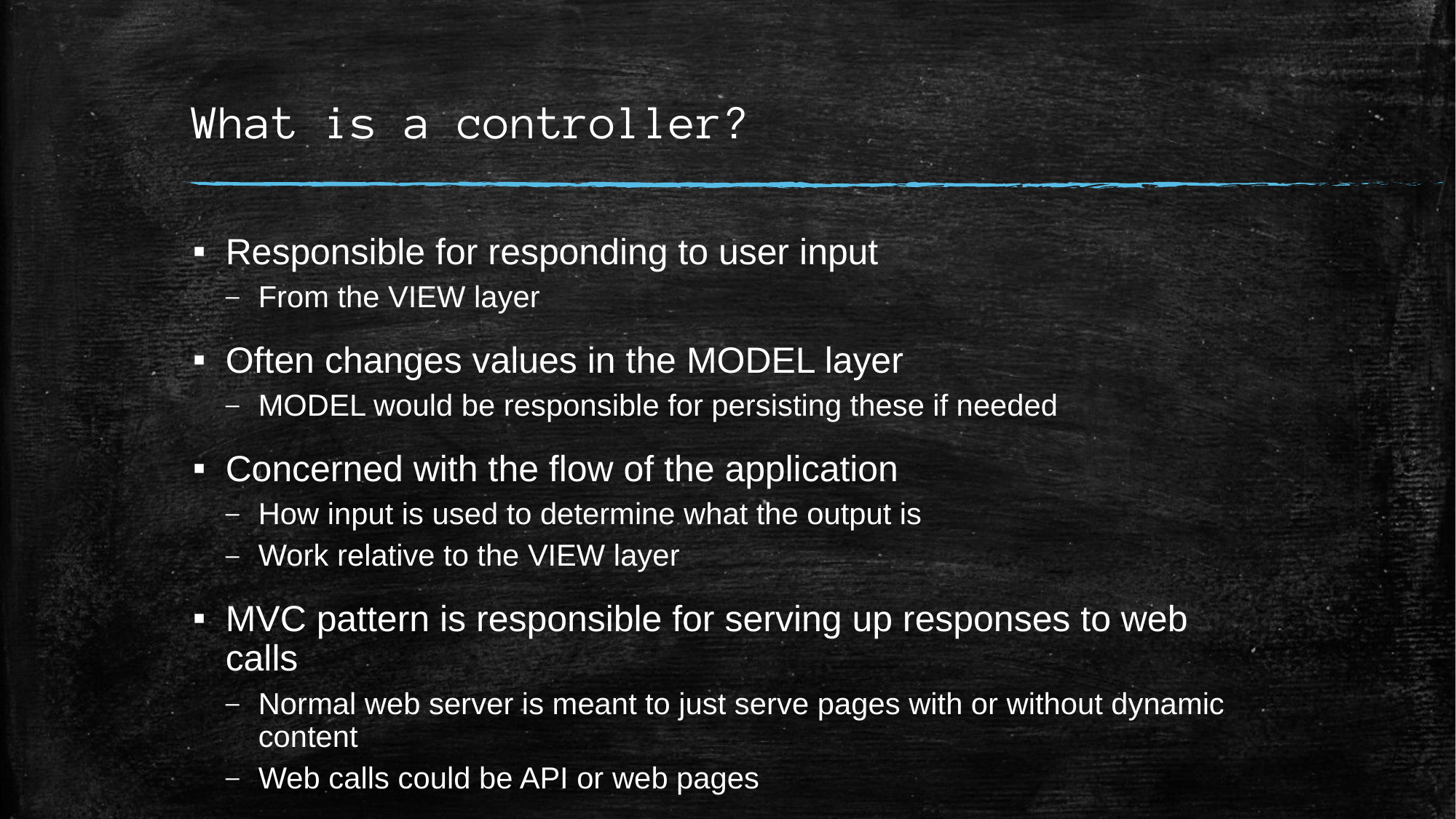

# What is a controller?
Responsible for responding to user input
From the VIEW layer
Often changes values in the MODEL layer
MODEL would be responsible for persisting these if needed
Concerned with the flow of the application
How input is used to determine what the output is
Work relative to the VIEW layer
MVC pattern is responsible for serving up responses to web calls
Normal web server is meant to just serve pages with or without dynamic content
Web calls could be API or web pages